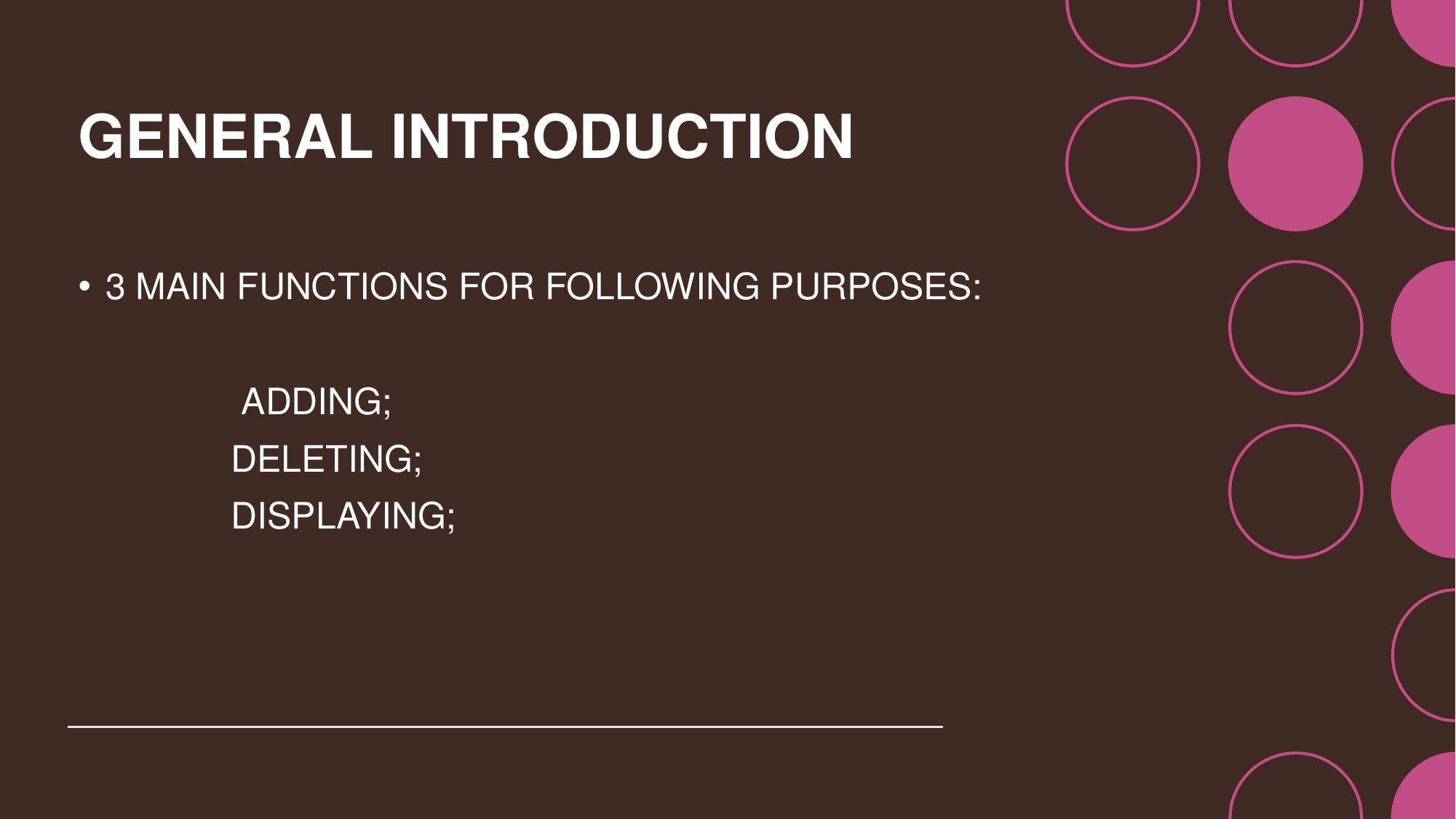

# GENERAL INTRODUCTION
3 MAIN FUNCTIONS FOR FOLLOWING PURPOSES:

                ADDING;
               DELETING;
               DISPLAYING;